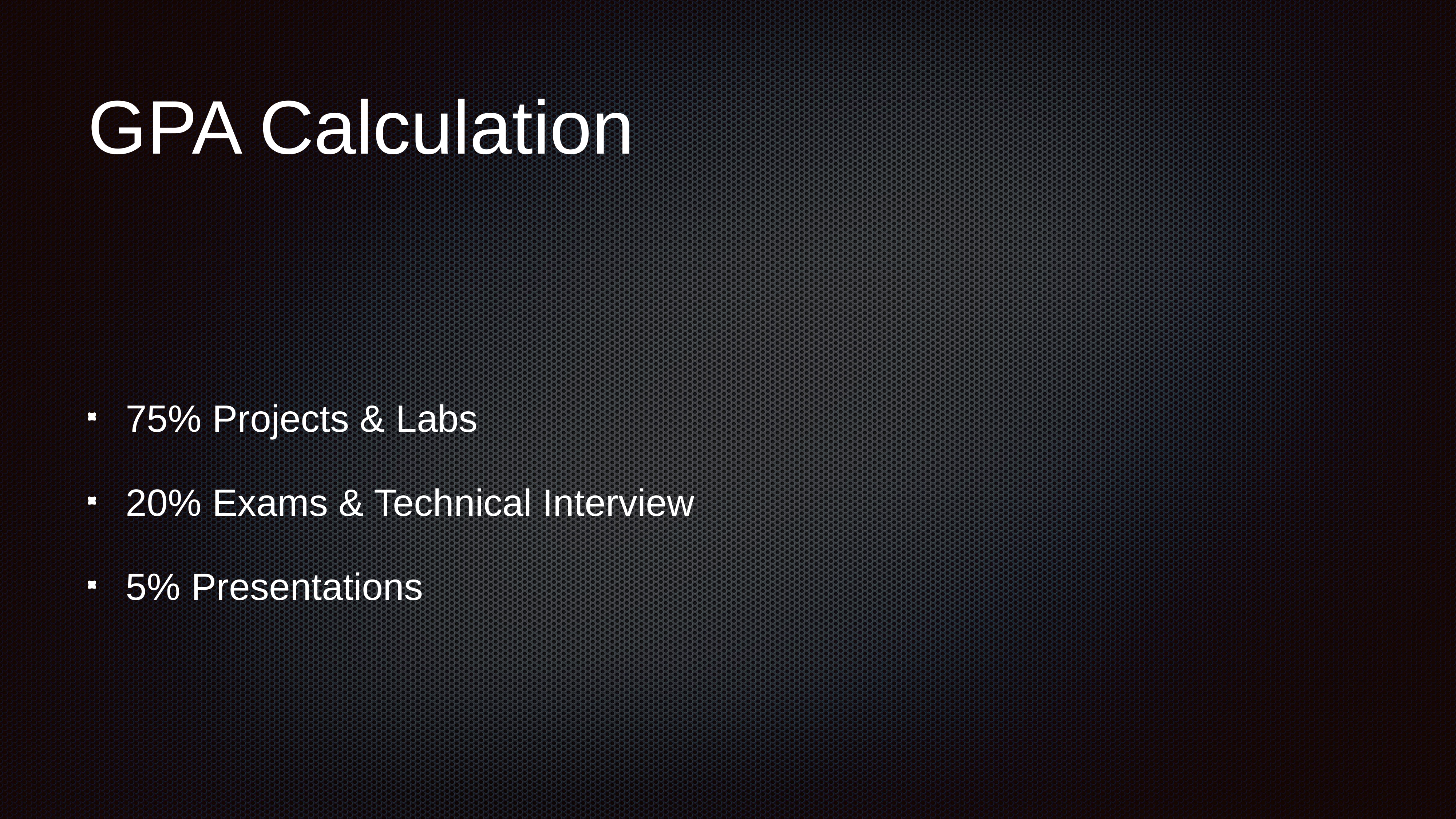

# GPA Calculation
75% Projects & Labs
20% Exams & Technical Interview
5% Presentations